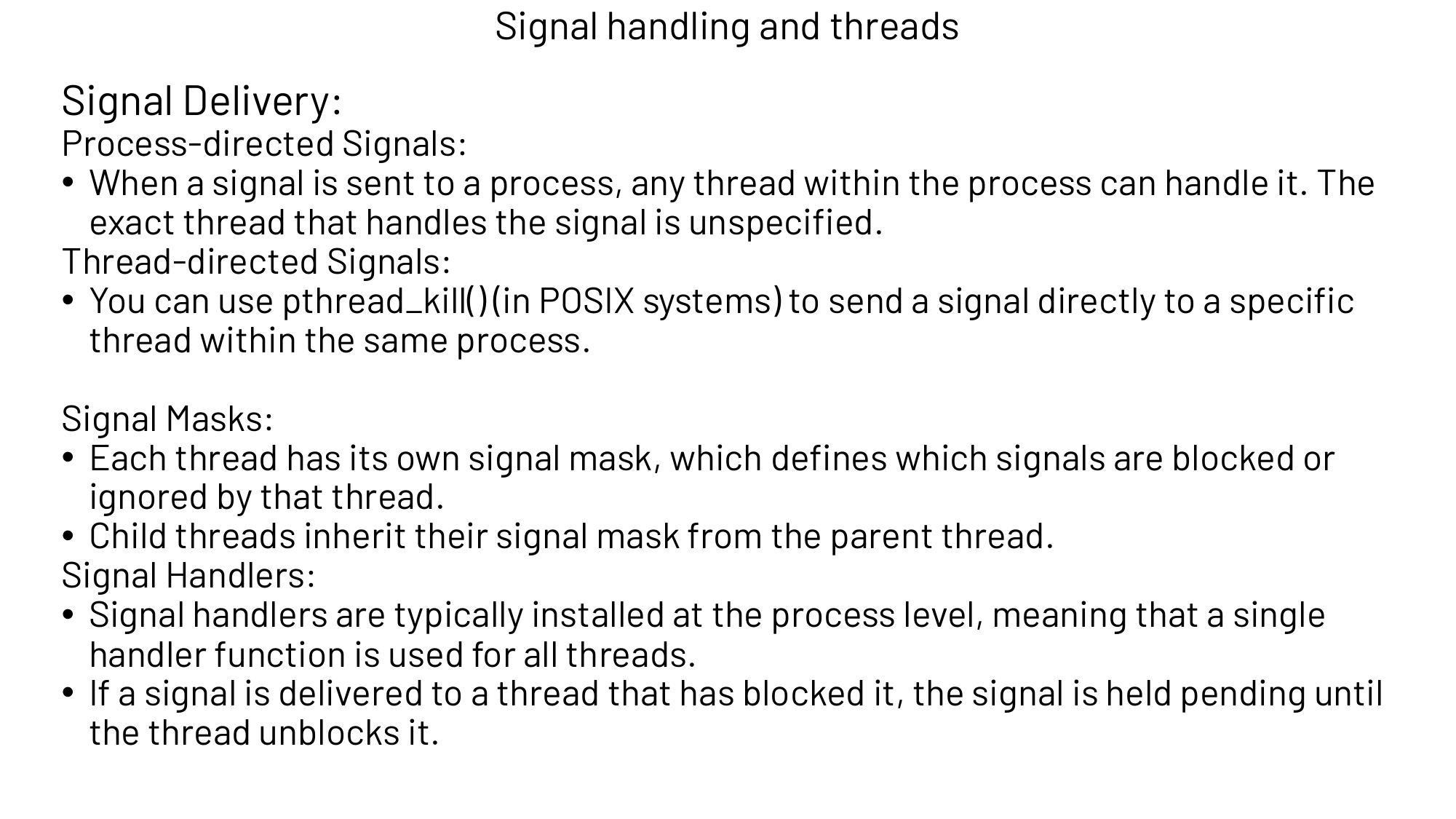

# Signal handling and threads
Signal Delivery:
Process-directed Signals:
When a signal is sent to a process, any thread within the process can handle it. The exact thread that handles the signal is unspecified.
Thread-directed Signals:
You can use pthread_kill() (in POSIX systems) to send a signal directly to a specific thread within the same process.

Signal Masks:
Each thread has its own signal mask, which defines which signals are blocked or ignored by that thread.
Child threads inherit their signal mask from the parent thread.
Signal Handlers:
Signal handlers are typically installed at the process level, meaning that a single handler function is used for all threads.
If a signal is delivered to a thread that has blocked it, the signal is held pending until the thread unblocks it.